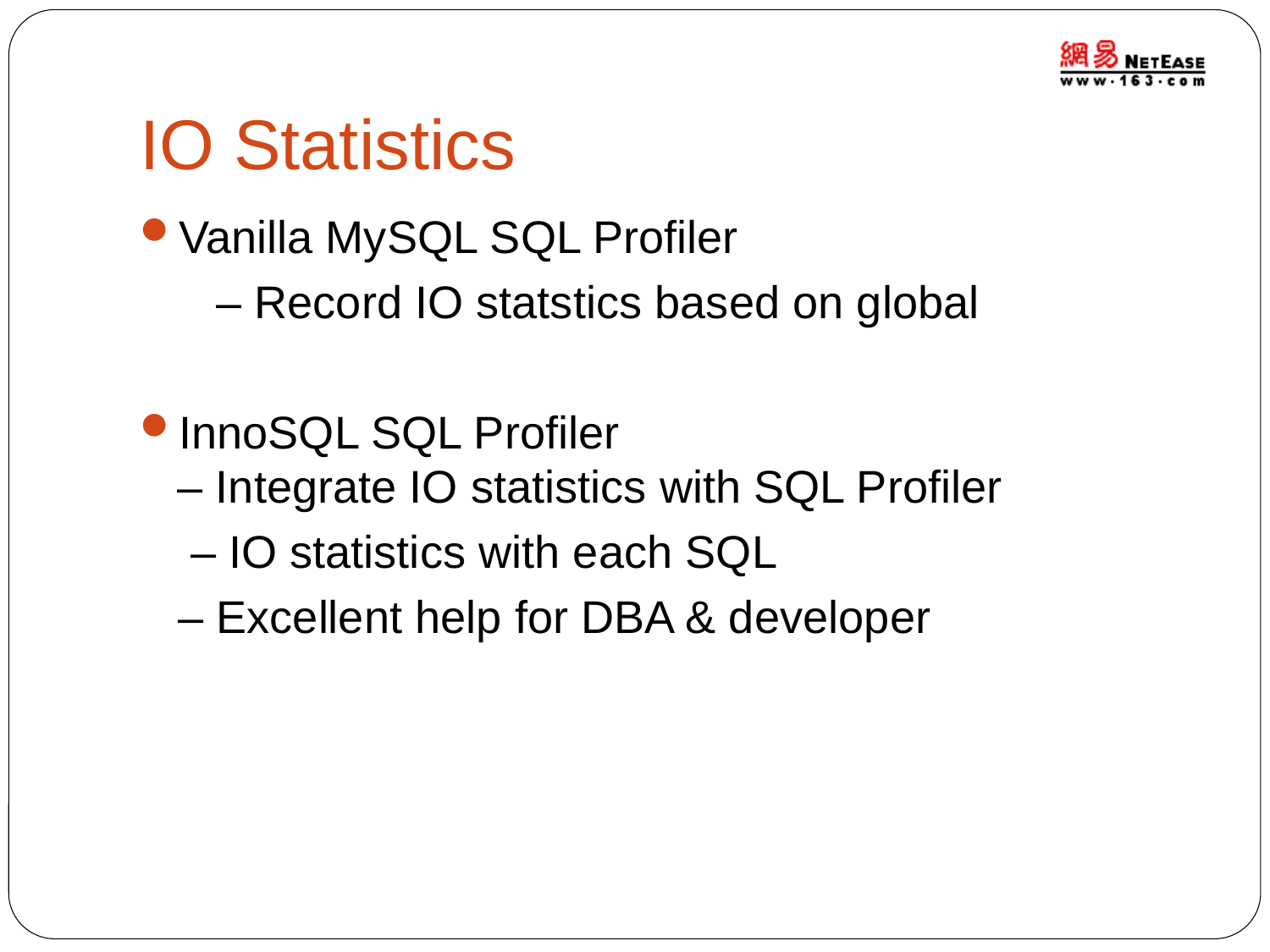

# IO Statistics
Vanilla MySQL SQL Profiler
      – Record IO statstics based on global

InnoSQL SQL Profiler
– Integrate IO statistics with SQL Profiler
    – IO statistics with each SQL
   – Excellent help for DBA & developer